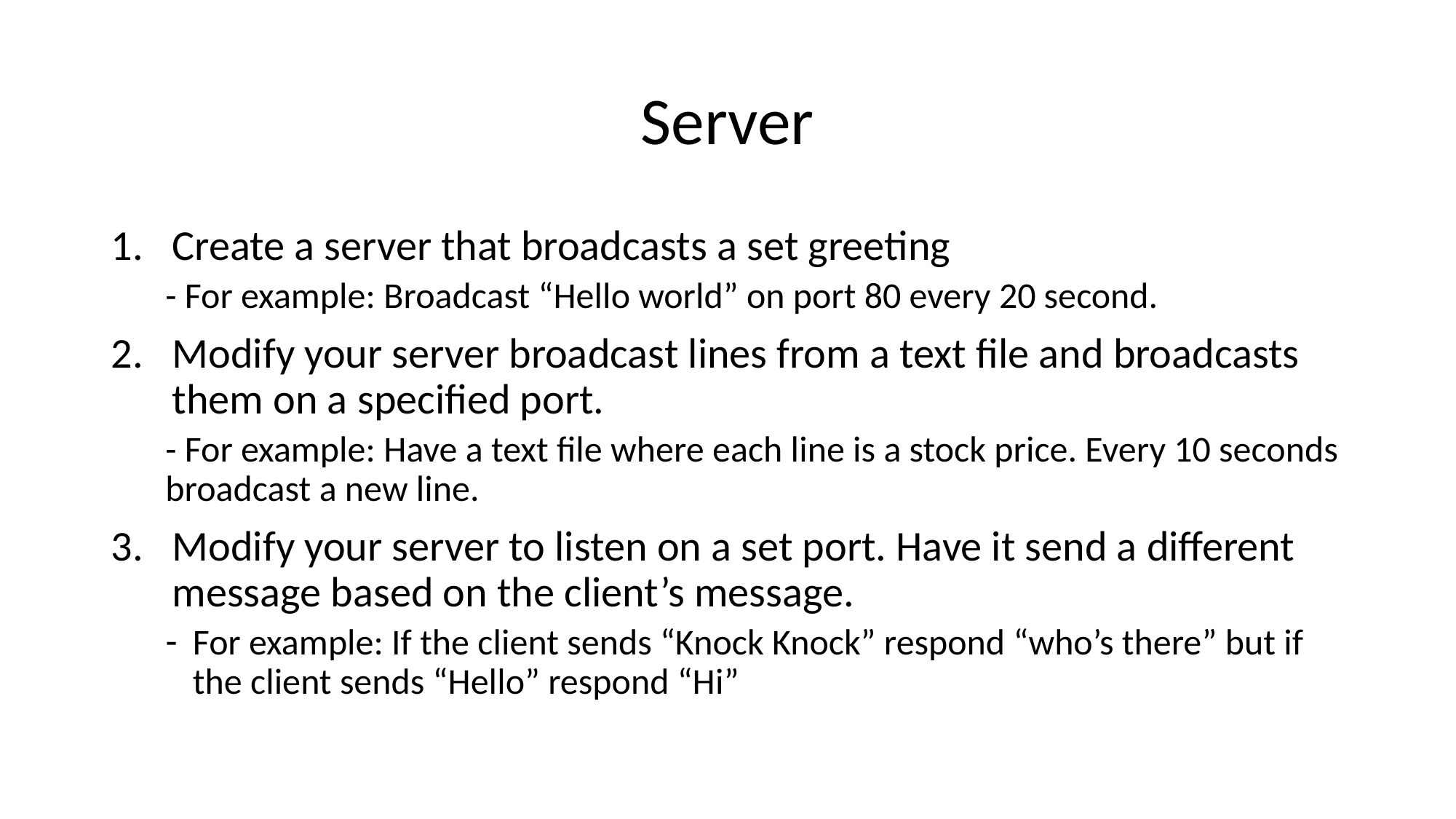

# Server
Create a server that broadcasts a set greeting
- For example: Broadcast “Hello world” on port 80 every 20 second.
Modify your server broadcast lines from a text file and broadcasts them on a specified port.
- For example: Have a text file where each line is a stock price. Every 10 seconds broadcast a new line.
Modify your server to listen on a set port. Have it send a different message based on the client’s message.
For example: If the client sends “Knock Knock” respond “who’s there” but if the client sends “Hello” respond “Hi”